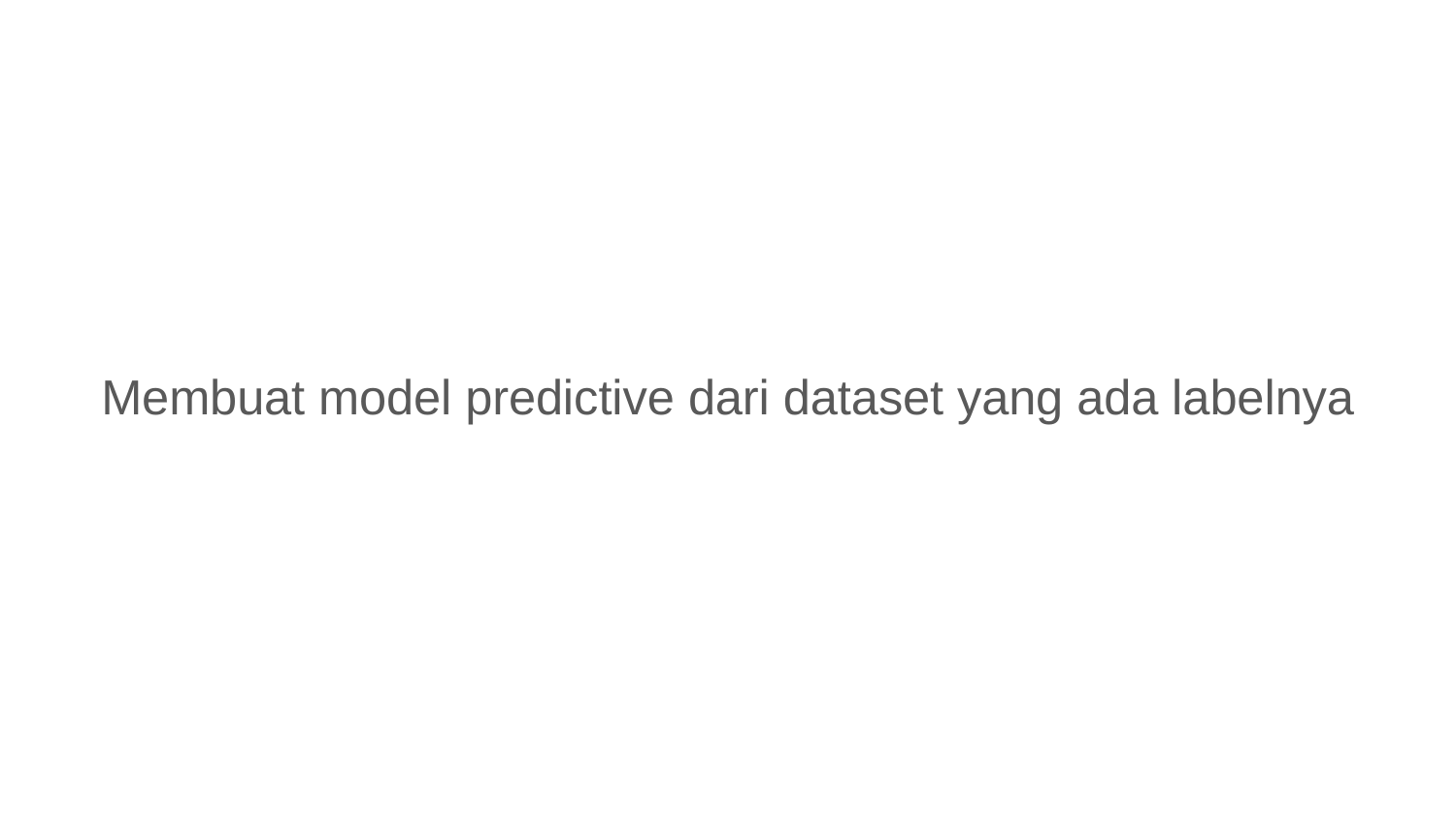

Membuat model predictive dari dataset yang ada labelnya